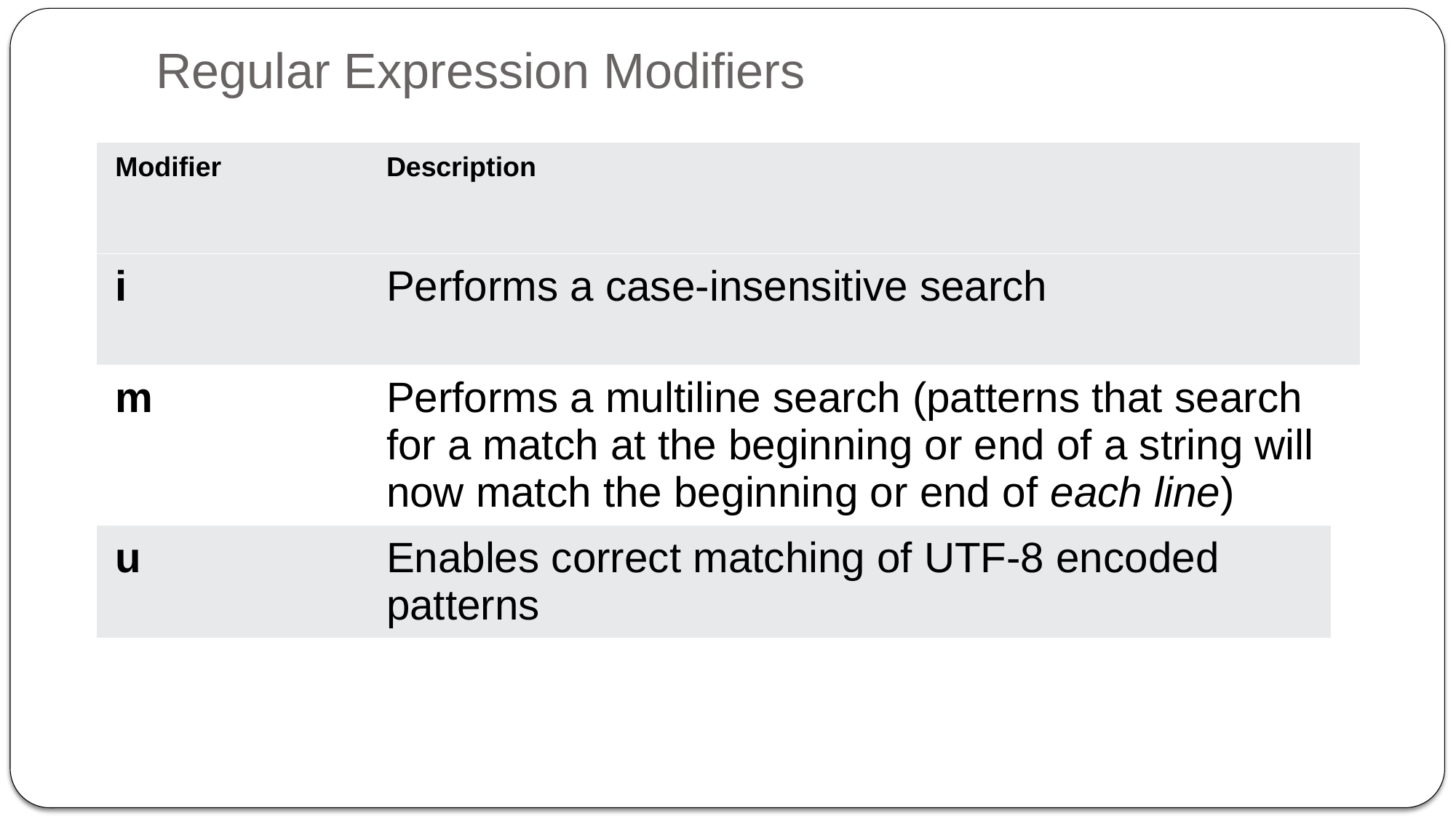

# Regular Expression Modifiers
| Modifier | Description |  |
| --- | --- | --- |
| i | Performs a case-insensitive search |  |
| m | Performs a multiline search (patterns that search for a match at the beginning or end of a string will now match the beginning or end of each line) |  |
| u | Enables correct matching of UTF-8 encoded patterns |  |